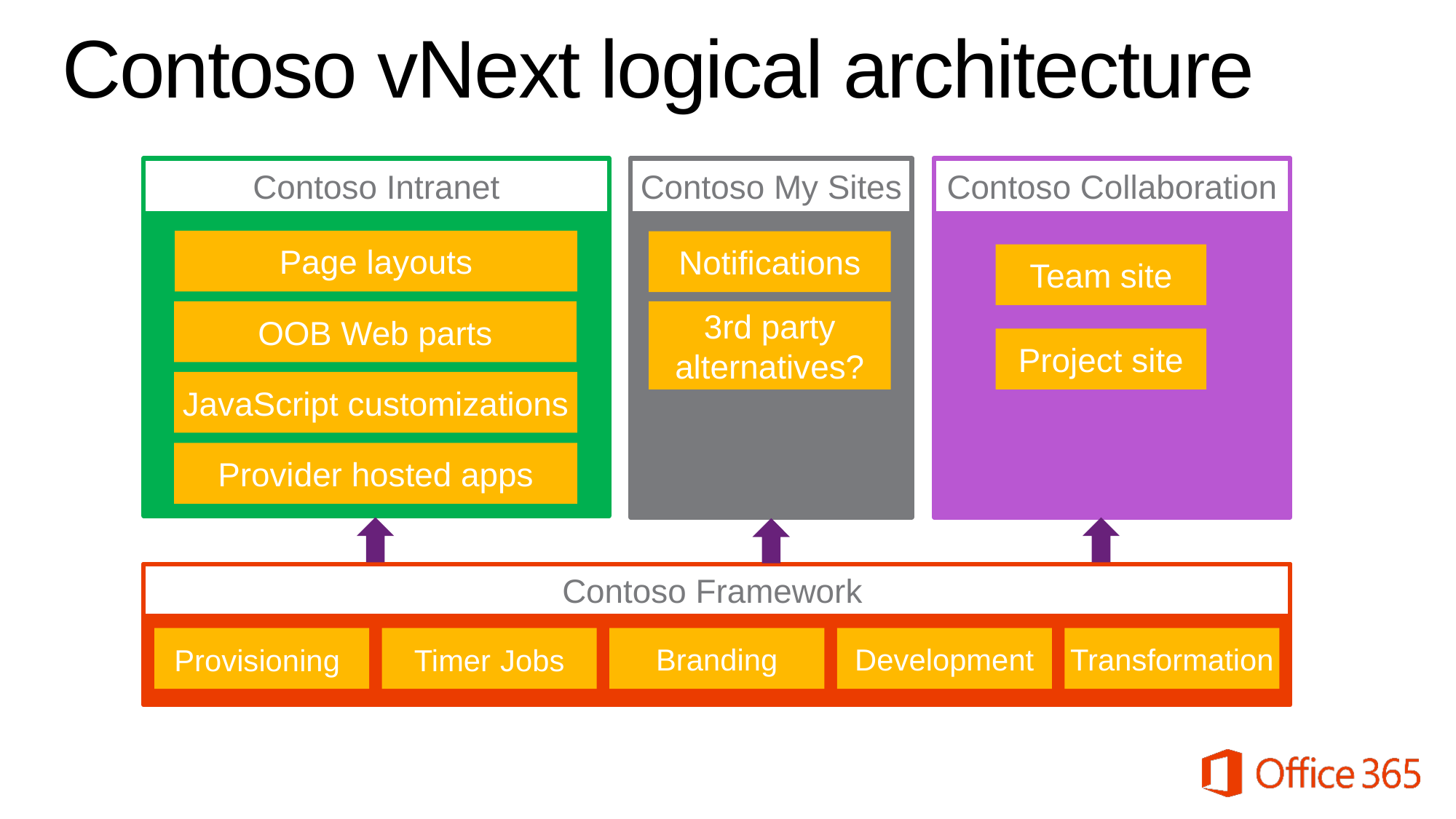

# Contoso vNext logical architecture
Contoso Intranet

Contoso My Sites

Contoso Collaboration

Page layouts
Notifications
Team site
3rd party alternatives?
OOB Web parts
Project site
JavaScript customizations
Provider hosted apps

Contoso Framework
Provisioning
Timer Jobs
Branding
Development
Transformation